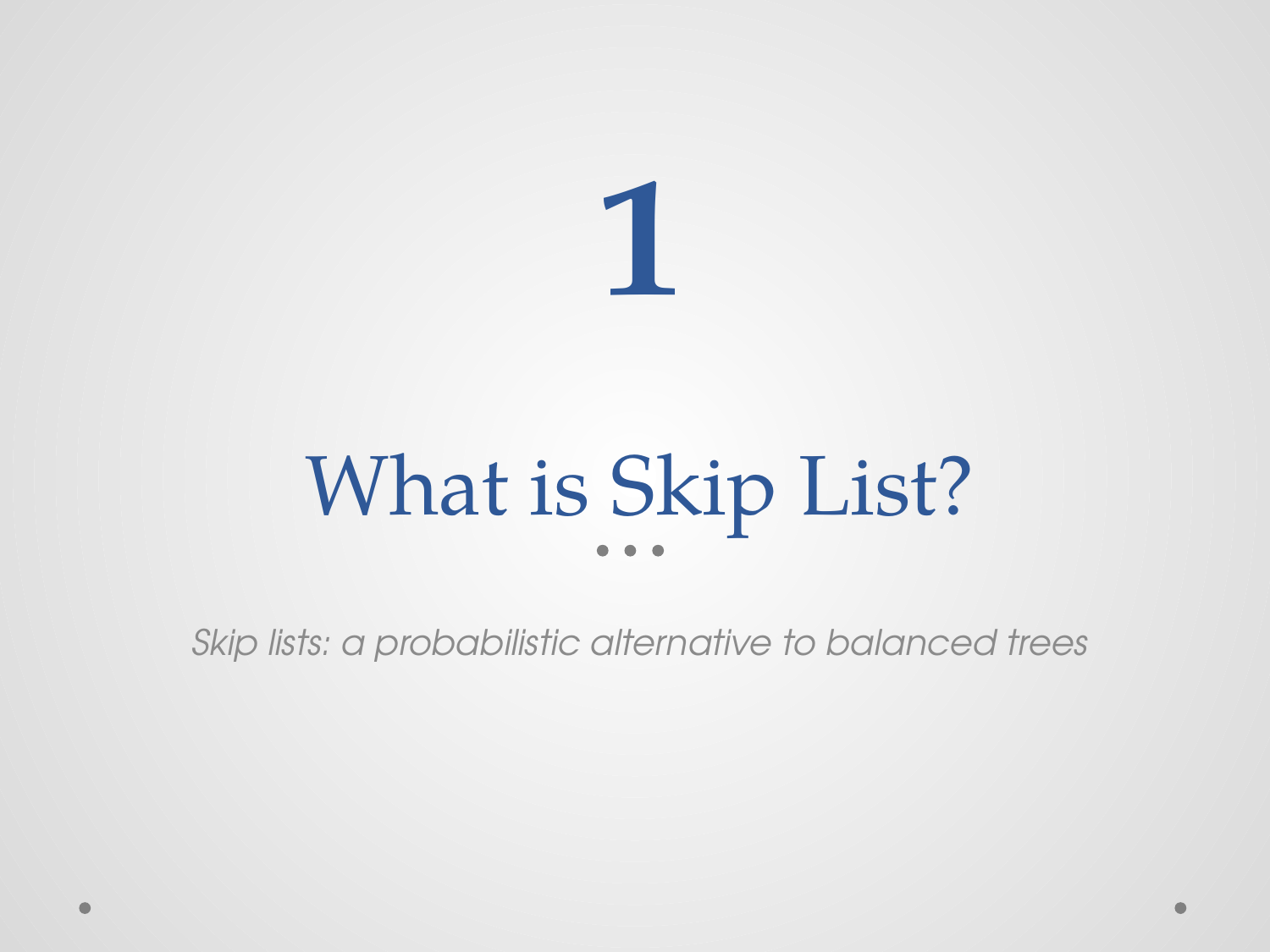

# 1 What is Skip List?

Skip lists: a probabilistic alternative to balanced trees